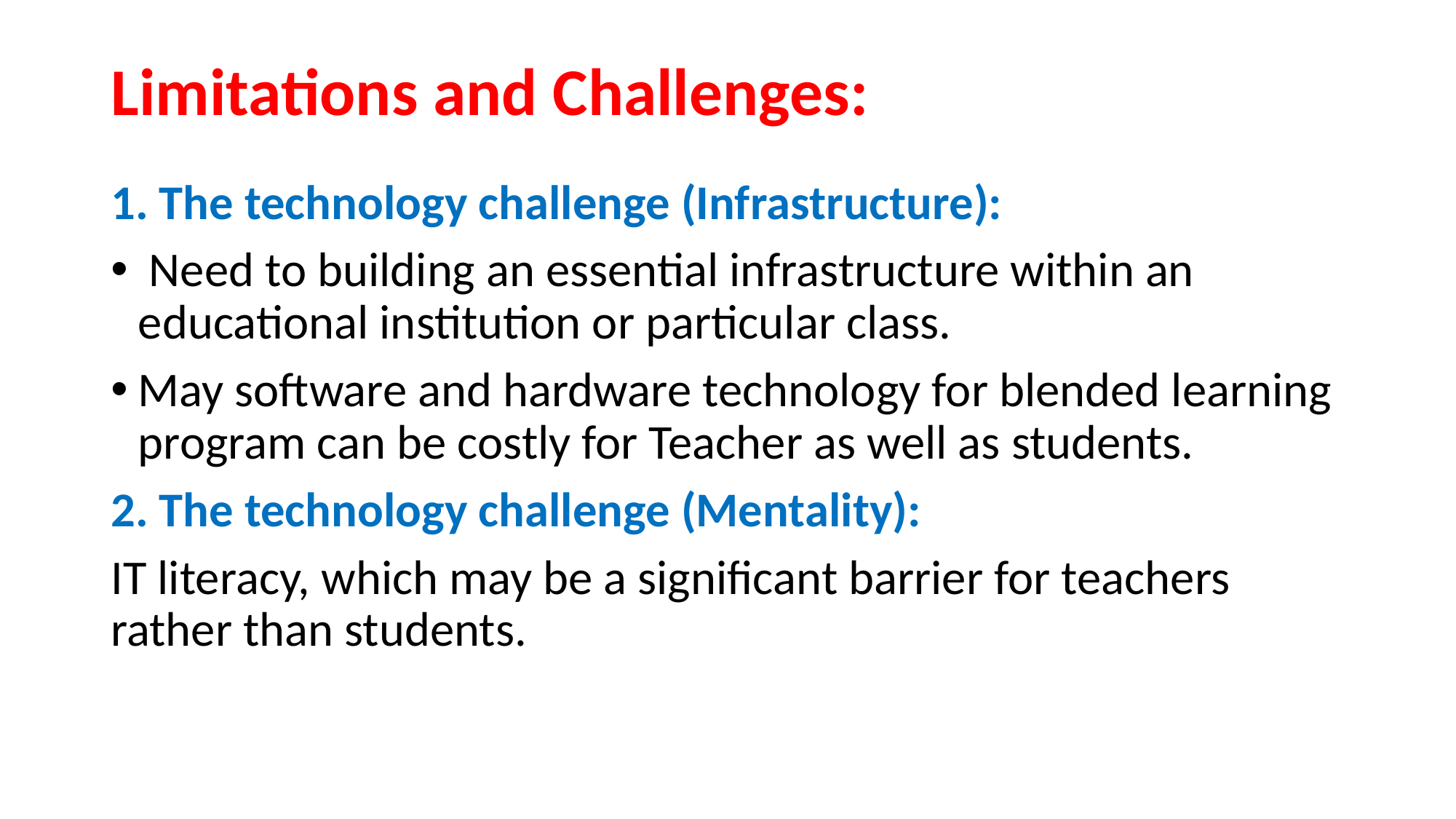

# Limitations and Challenges:
1. The technology challenge (Infrastructure):
 Need to building an essential infrastructure within an educational institution or particular class.
May software and hardware technology for blended learning program can be costly for Teacher as well as students.
2. The technology challenge (Mentality):
IT literacy, which may be a significant barrier for teachers rather than students.